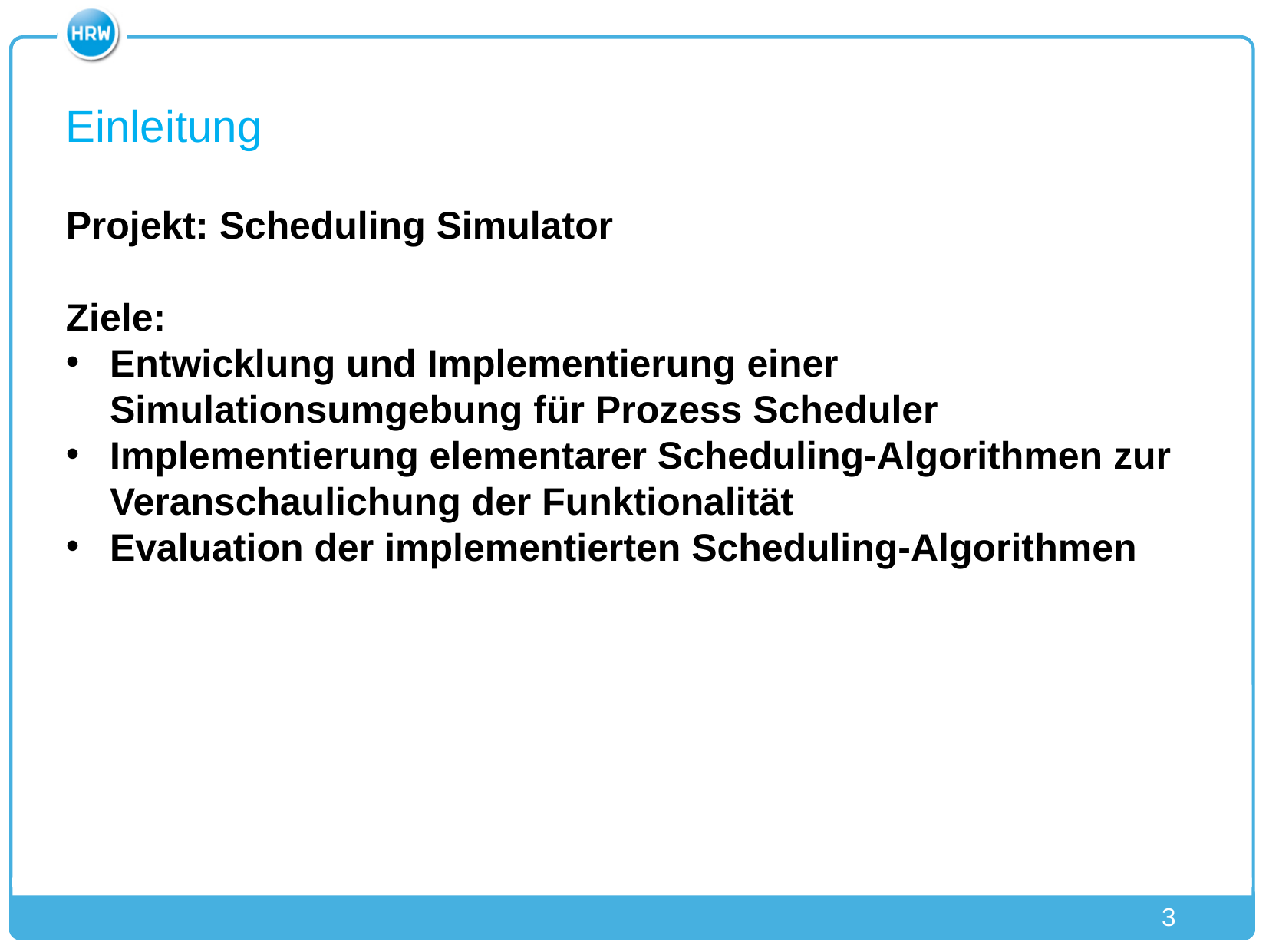

# Einleitung
Projekt: Scheduling Simulator

Ziele:
Entwicklung und Implementierung einer Simulationsumgebung für Prozess Scheduler
Implementierung elementarer Scheduling-Algorithmen zur Veranschaulichung der Funktionalität
Evaluation der implementierten Scheduling-Algorithmen